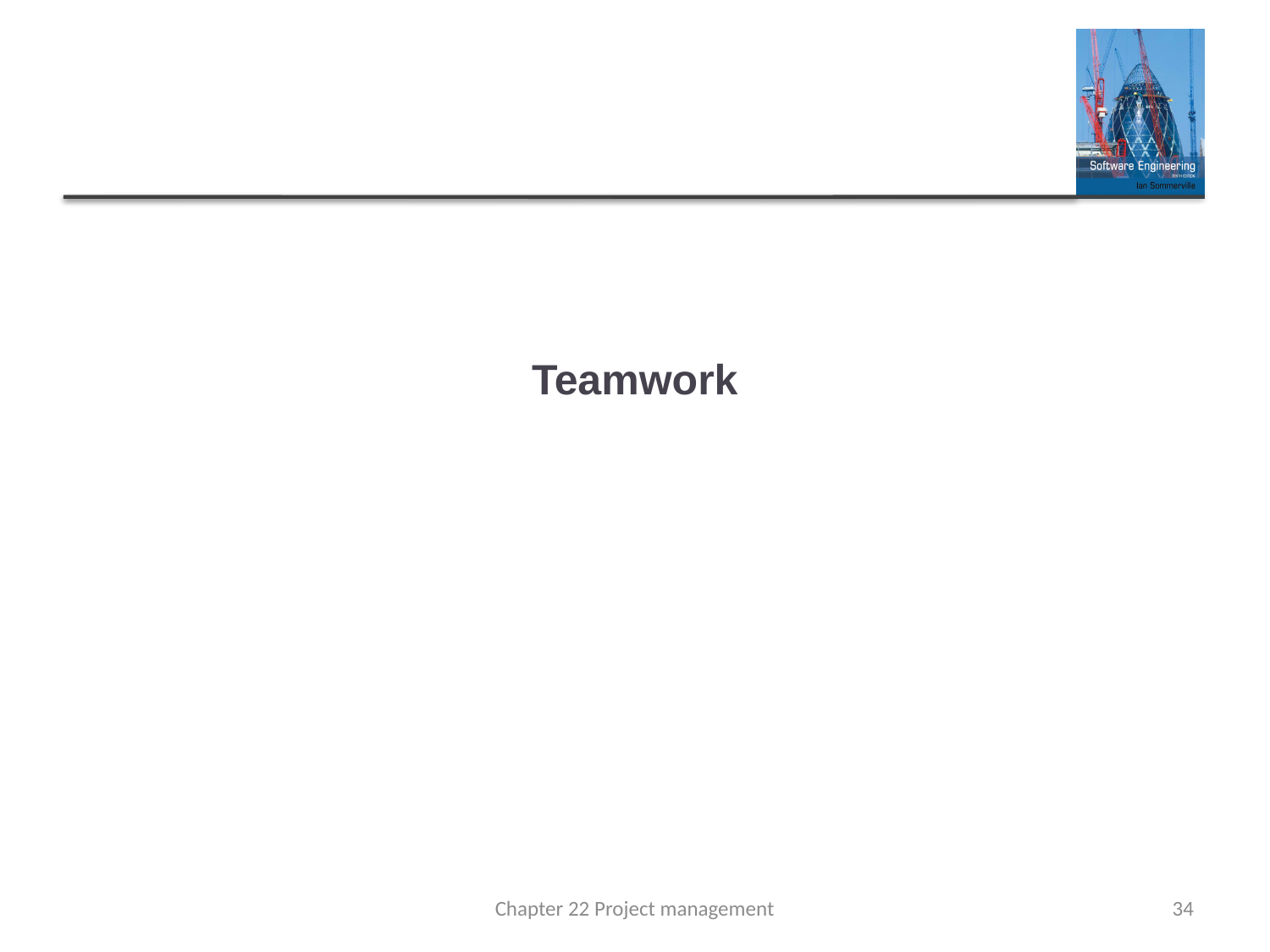

# Teamwork
Chapter 22 Project management
34